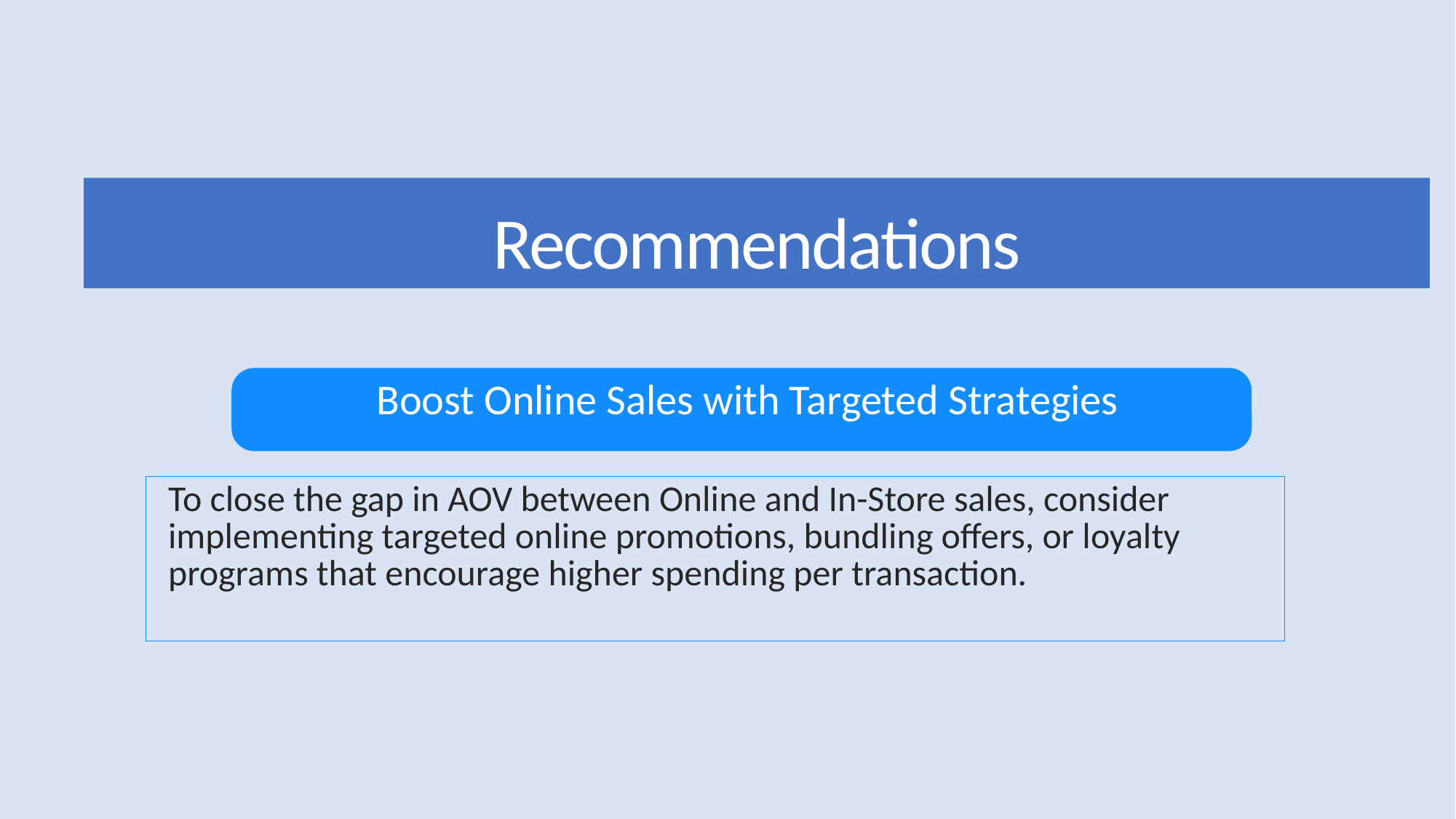

# Recommendations
Boost Online Sales with Targeted Strategies
To close the gap in AOV between Online and In-Store sales, consider implementing targeted online promotions, bundling offers, or loyalty programs that encourage higher spending per transaction.